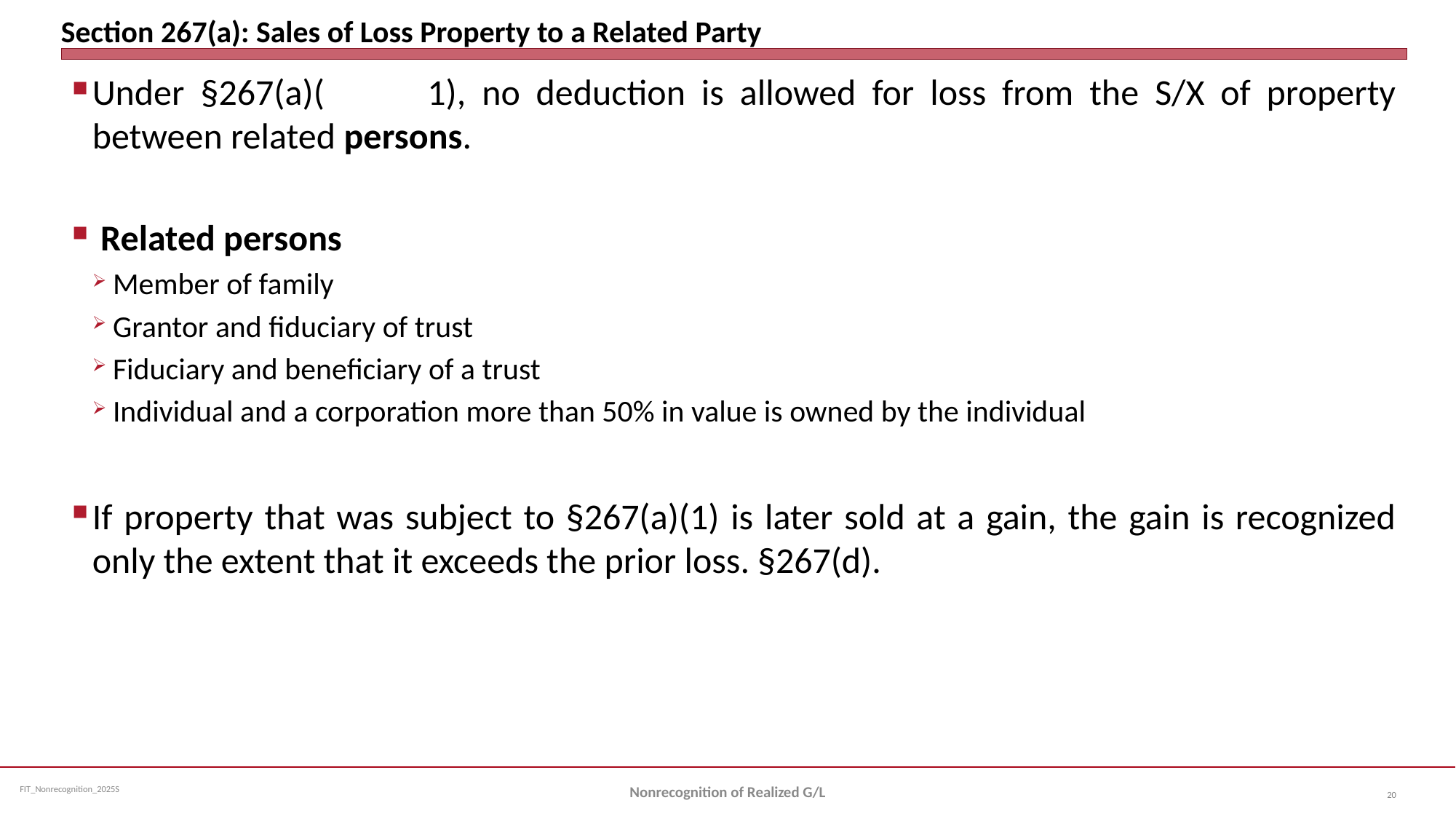

# Section 267(a): Sales of Loss Property to a Related Party
Under §267(a)(	1), no deduction is allowed for loss from the S/X of property between related persons.

 Related persons
Member of family
Grantor and fiduciary of trust
Fiduciary and beneficiary of a trust
Individual and a corporation more than 50% in value is owned by the individual

If property that was subject to §267(a)(1) is later sold at a gain, the gain is recognized only the extent that it exceeds the prior loss. §267(d).
Nonrecognition of Realized G/L
20